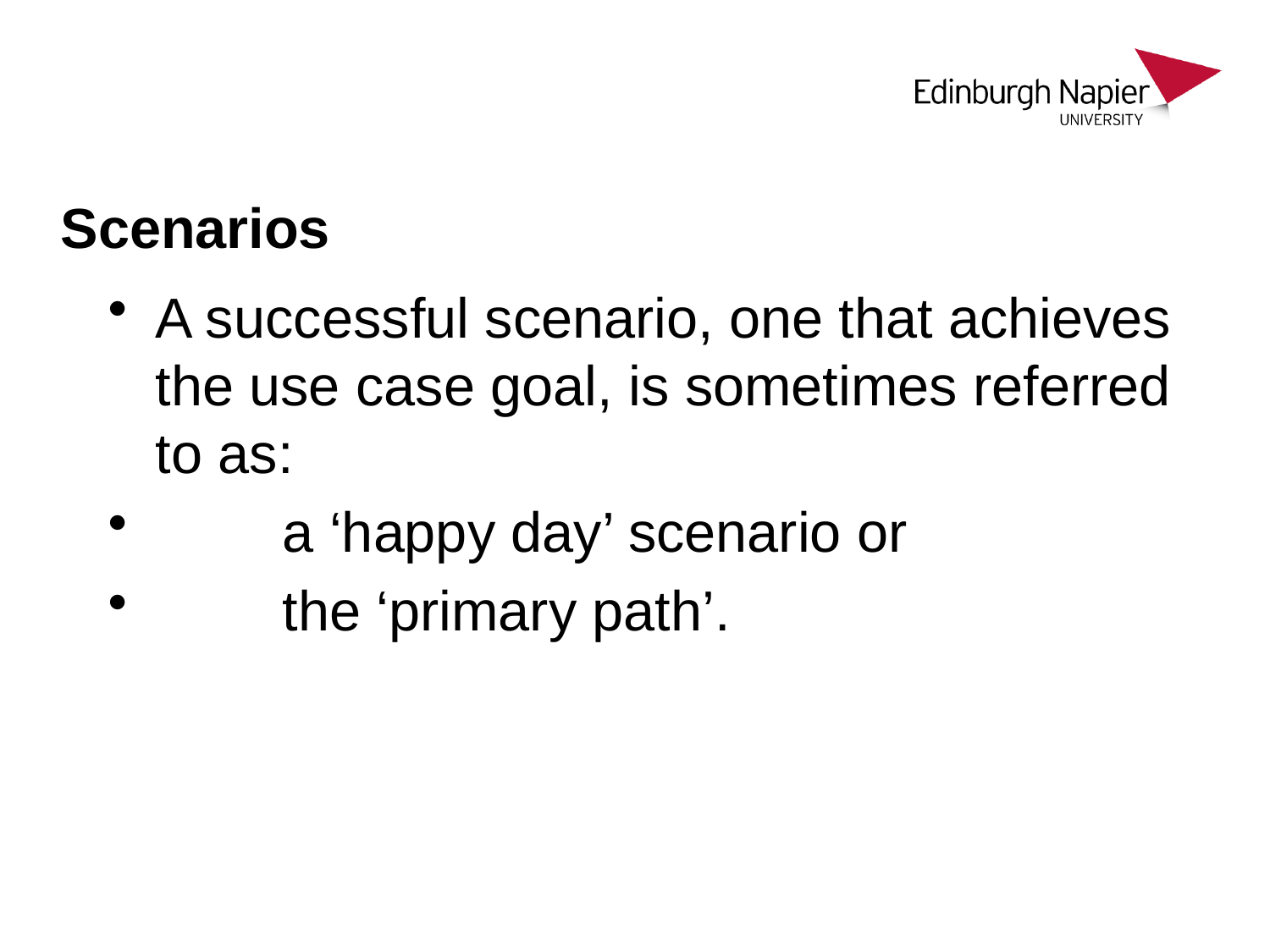

# Scenarios
A successful scenario, one that achieves the use case goal, is sometimes referred to as:
	a ‘happy day’ scenario or
	the ‘primary path’.